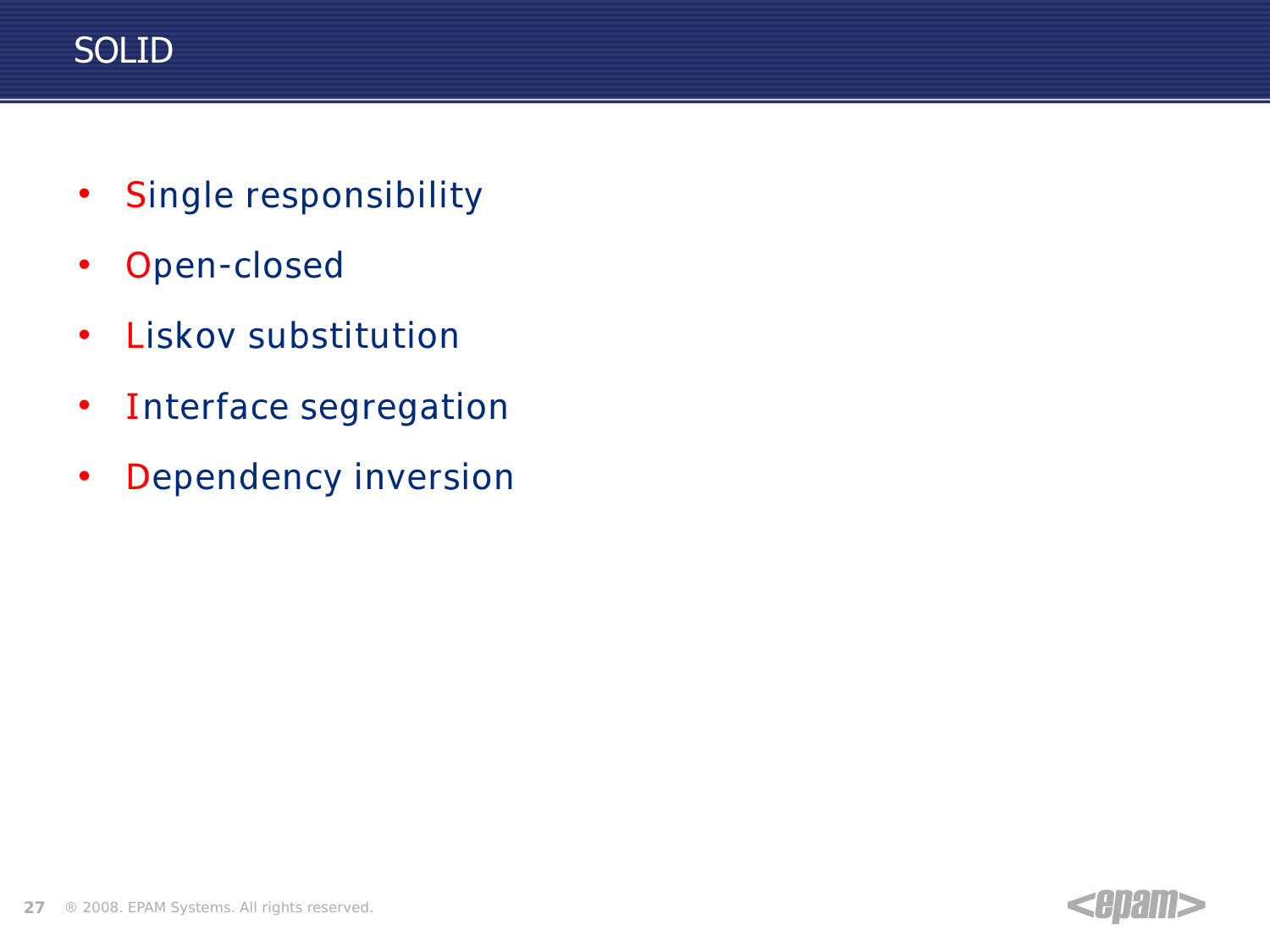

# SOLID
Single responsibility
Open-closed
Liskov substitution
Interface segregation
Dependency inversion
27